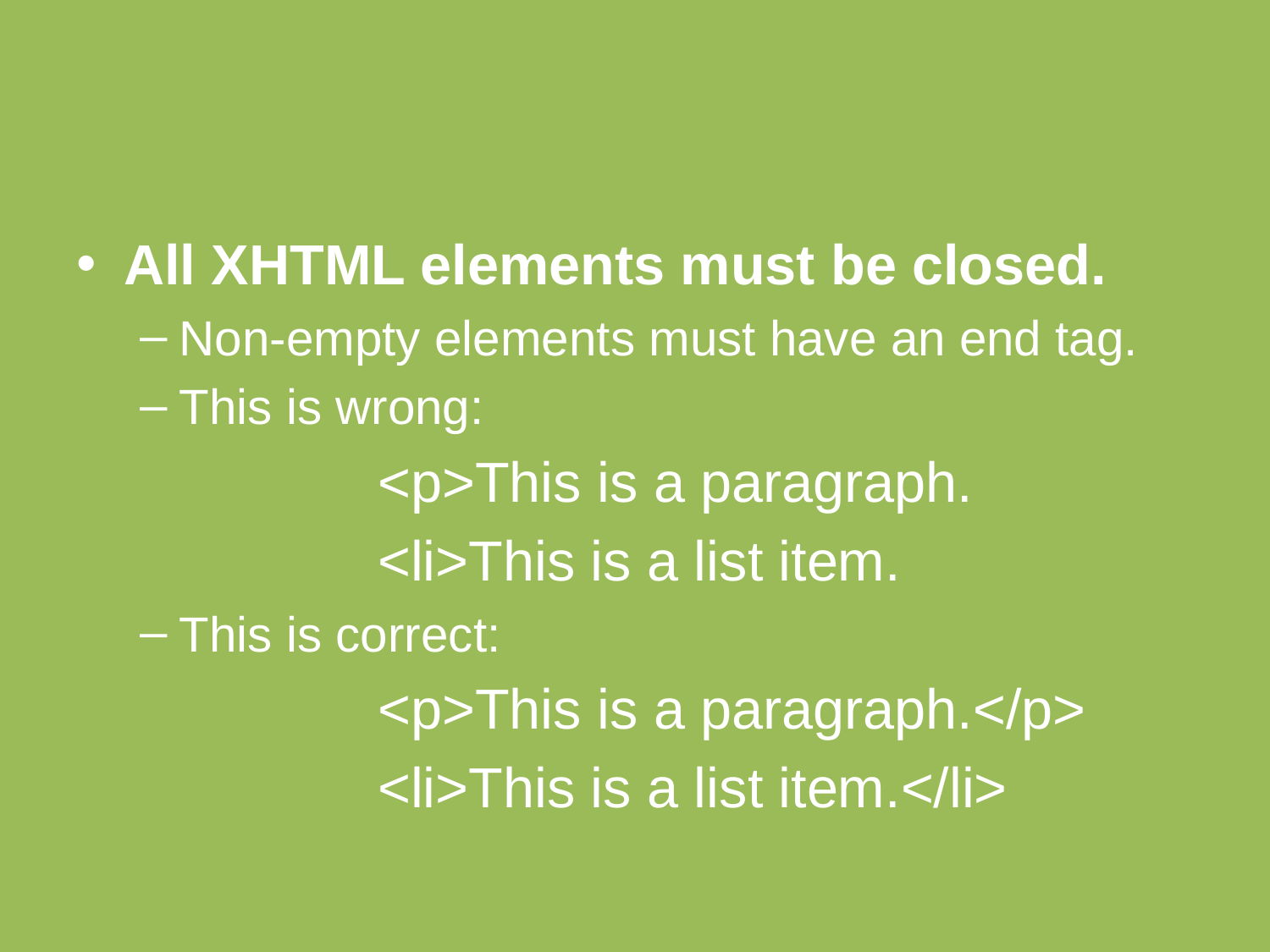

#
All XHTML elements must be closed.
Non-empty elements must have an end tag.
This is wrong:
			<p>This is a paragraph.
			<li>This is a list item.
This is correct:
			<p>This is a paragraph.</p>
			<li>This is a list item.</li>